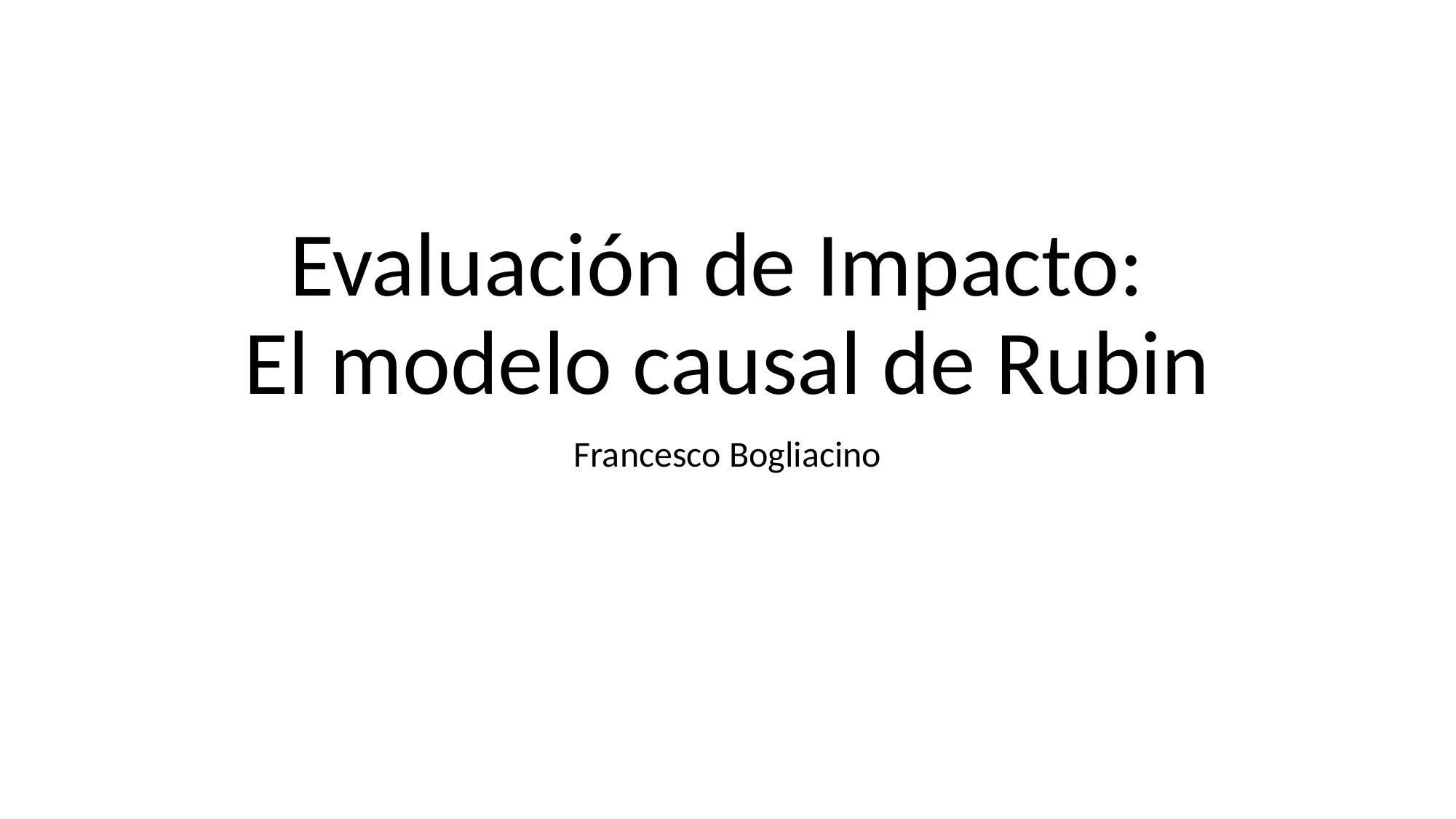

# Evaluación de Impacto: El modelo causal de Rubin
Francesco Bogliacino